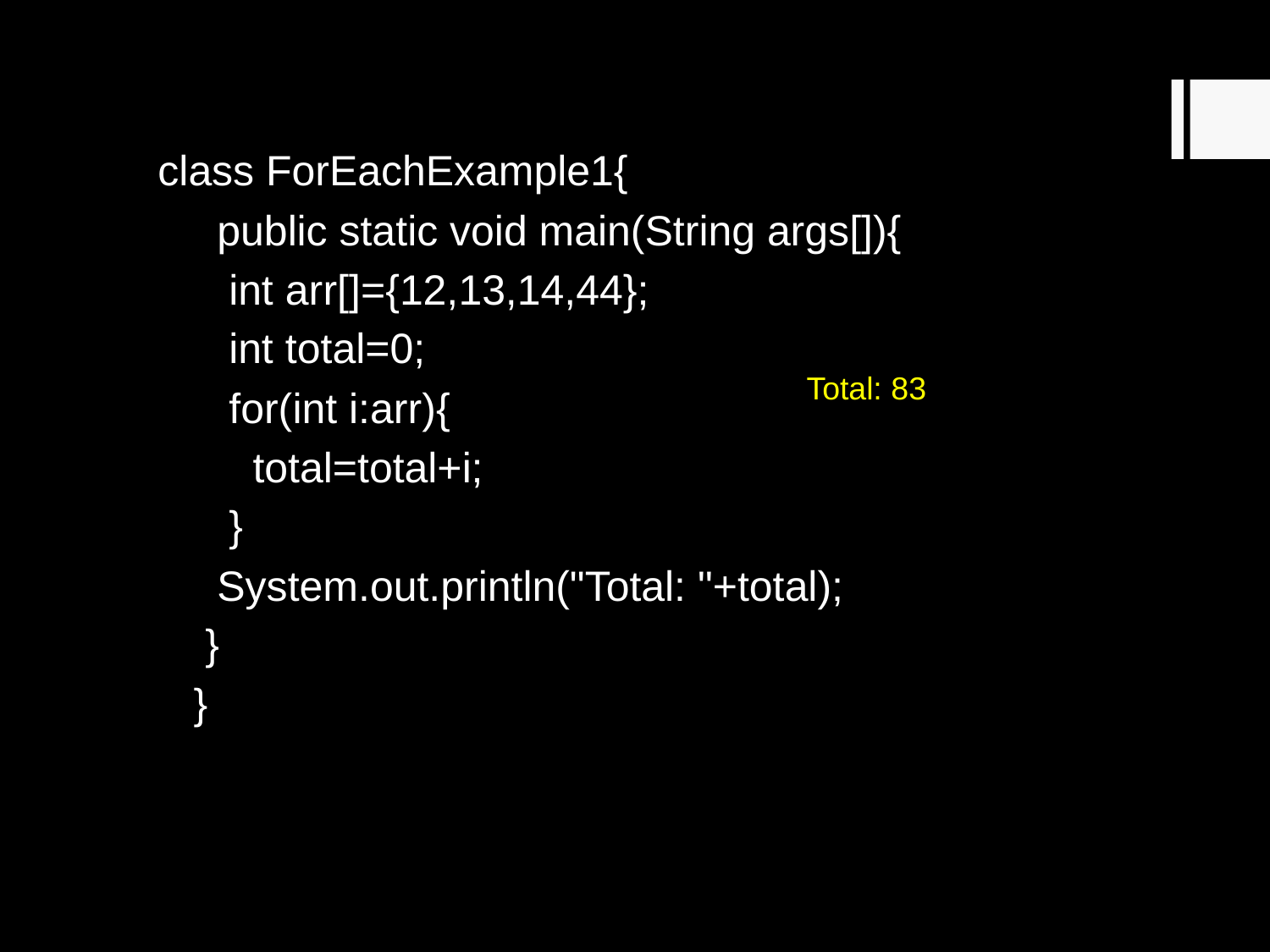

class ForEachExample1{
      public static void main(String args[]){
       int arr[]={12,13,14,44};
       int total=0;
       for(int i:arr){
         total=total+i;
       }
      System.out.println("Total: "+total);
     }
    }
Total: 83